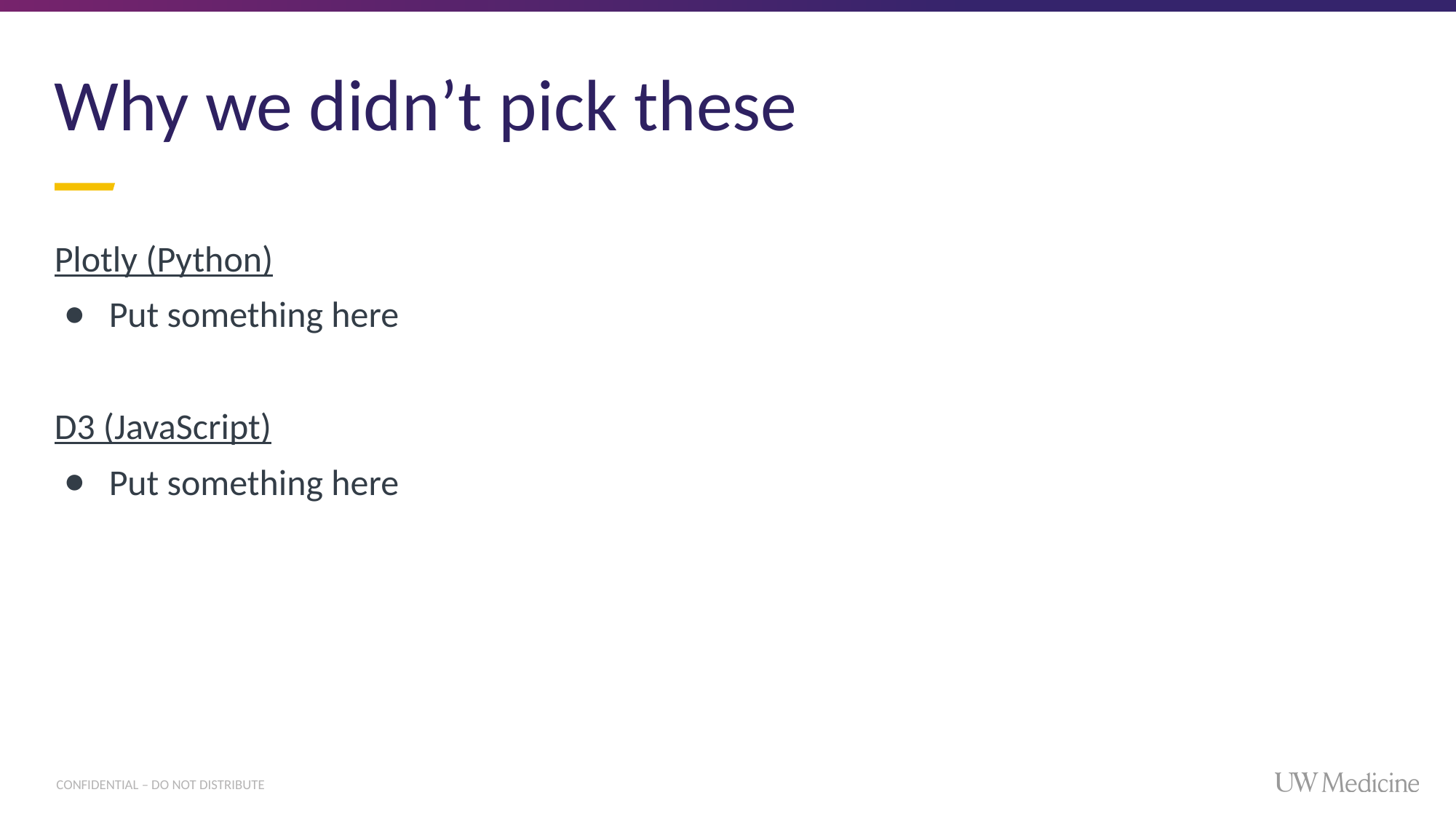

# Why we didn’t pick these
Plotly (Python)
Put something here

D3 (JavaScript)
Put something here

CONFIDENTIAL – DO NOT DISTRIBUTE